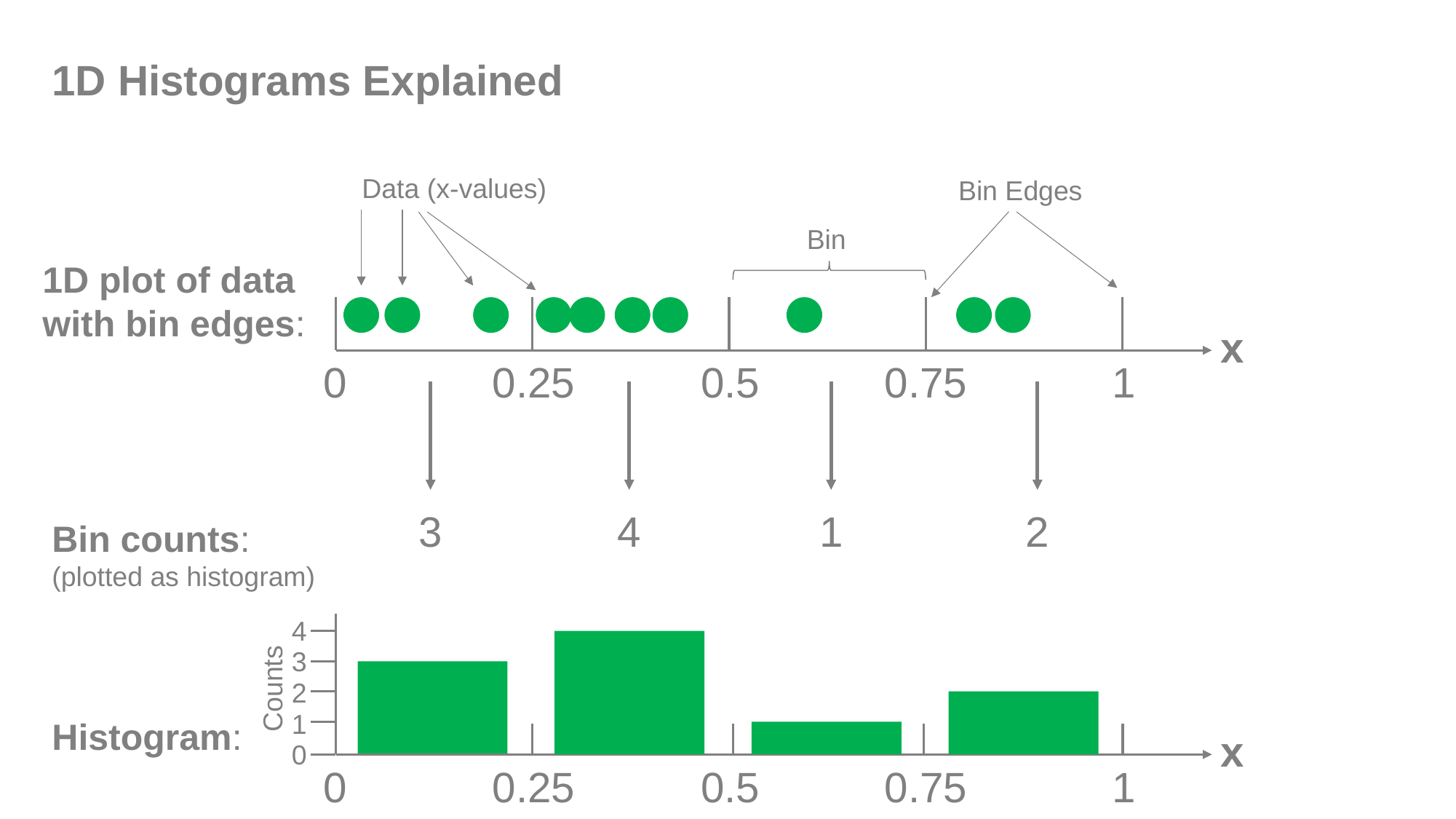

1D Histograms Explained
Data (x-values)
Bin Edges

Bin
1D plot of data with bin edges:

x
0
0.25
0.5
0.75
1
3
4
1
2
Bin counts:
(plotted as histogram)
4

3

Counts
2

1
Histogram:
x

0
0
0.25
0.5
0.75
1